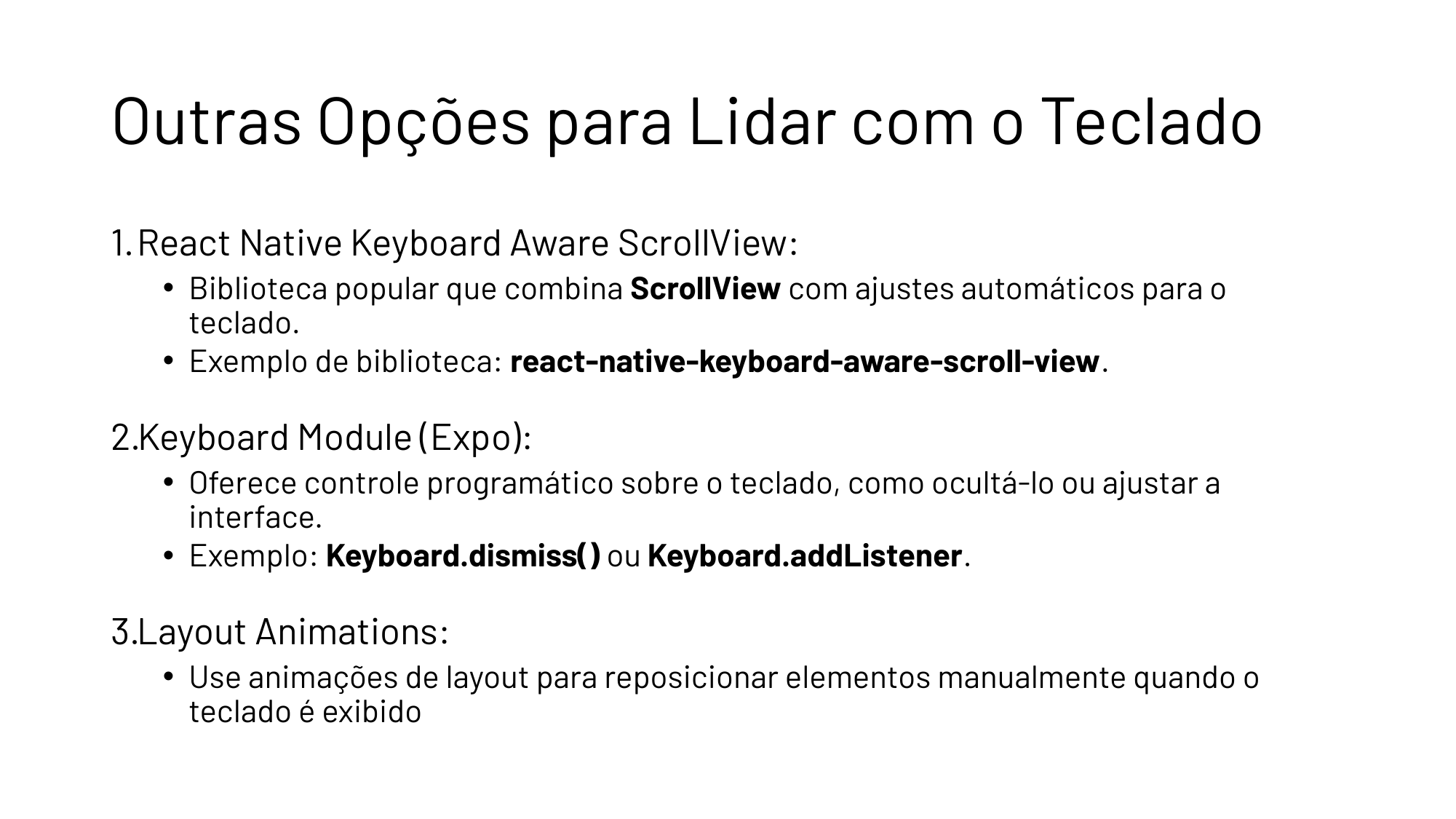

# Outras Opções para Lidar com o Teclado
React Native Keyboard Aware ScrollView:
Biblioteca popular que combina ScrollView com ajustes automáticos para o teclado.
Exemplo de biblioteca: react-native-keyboard-aware-scroll-view.
Keyboard Module (Expo):
Oferece controle programático sobre o teclado, como ocultá-lo ou ajustar a interface.
Exemplo: Keyboard.dismiss() ou Keyboard.addListener.
Layout Animations:
Use animações de layout para reposicionar elementos manualmente quando o teclado é exibido